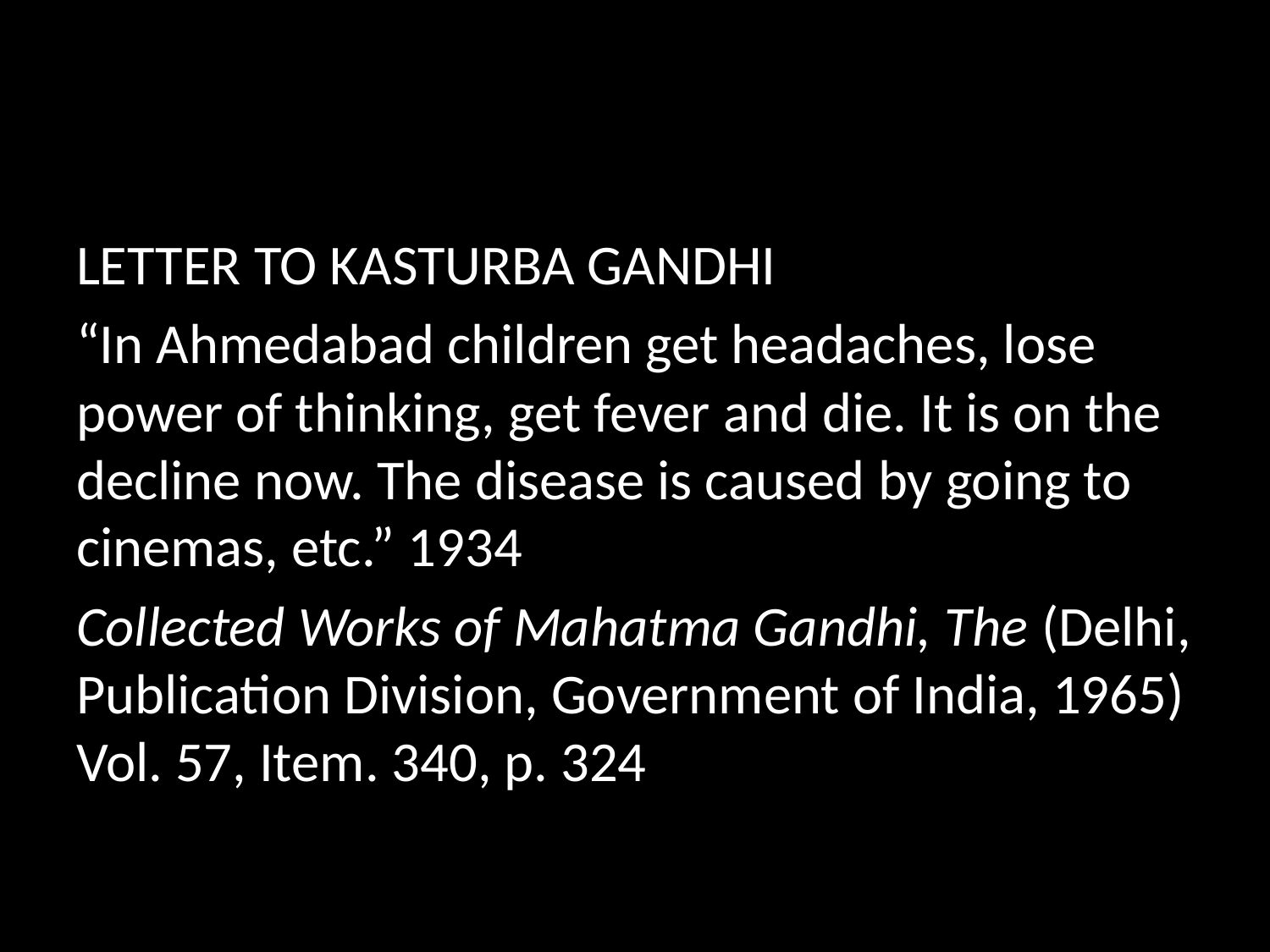

#
LETTER TO KASTURBA GANDHI
“In Ahmedabad children get headaches, lose power of thinking, get fever and die. It is on the decline now. The disease is caused by going to cinemas, etc.” 1934
Collected Works of Mahatma Gandhi, The (Delhi, Publication Division, Government of India, 1965) Vol. 57, Item. 340, p. 324